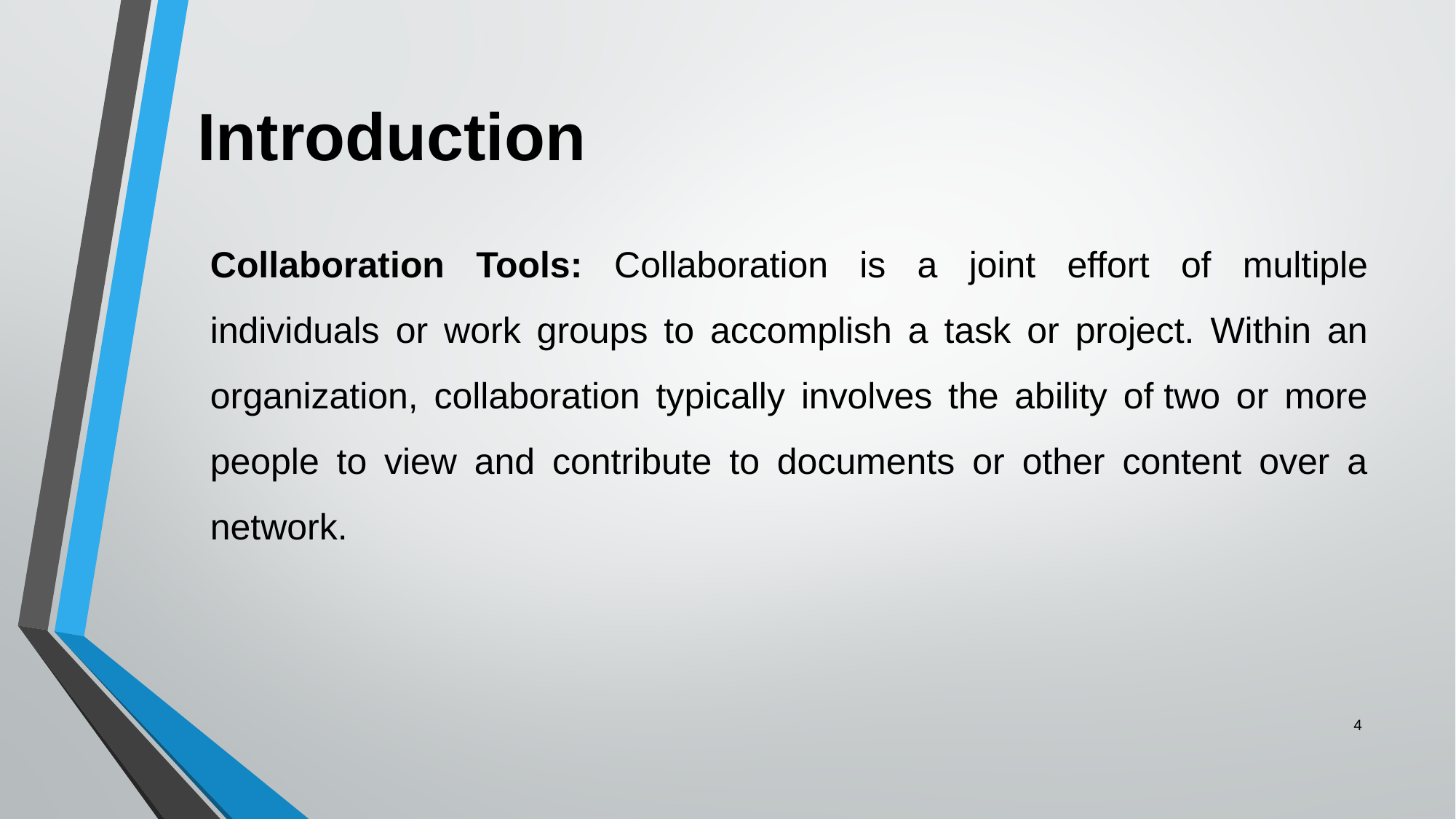

Introduction
Collaboration Tools: Collaboration is a joint effort of multiple individuals or work groups to accomplish a task or project. Within an organization, collaboration typically involves the ability of two or more people to view and contribute to documents or other content over a network.

4